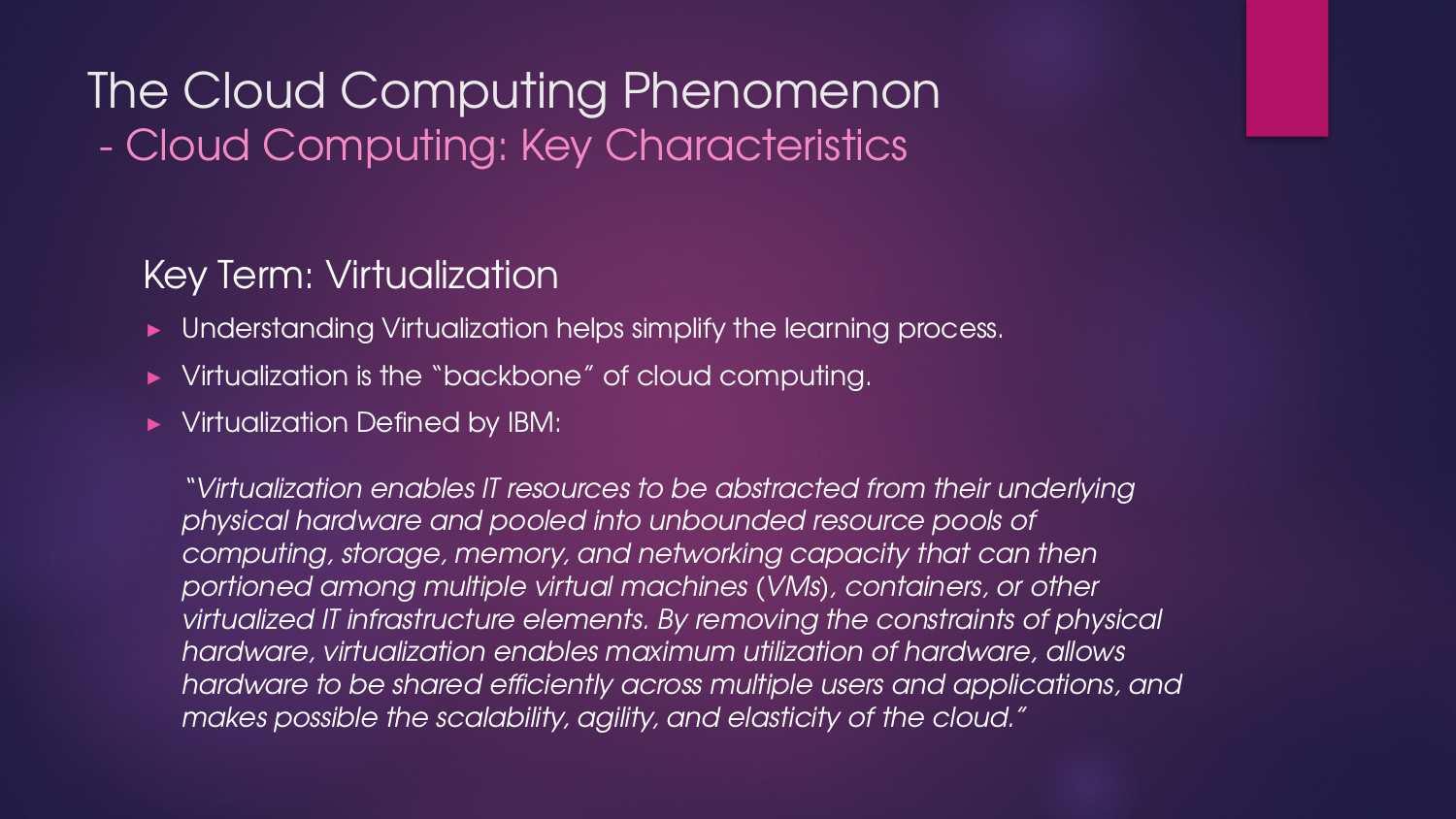

# The Cloud Computing Phenomenon - Cloud Computing: Key Characteristics
Key Term: Virtualization
Understanding Virtualization helps simplify the learning process.
Virtualization is the “backbone” of cloud computing.
Virtualization Defined by IBM:
“Virtualization enables IT resources to be abstracted from their underlying physical hardware and pooled into unbounded resource pools of computing, storage, memory, and networking capacity that can then portioned among multiple virtual machines (VMs), containers, or other virtualized IT infrastructure elements. By removing the constraints of physical hardware, virtualization enables maximum utilization of hardware, allows hardware to be shared efficiently across multiple users and applications, and makes possible the scalability, agility, and elasticity of the cloud.”